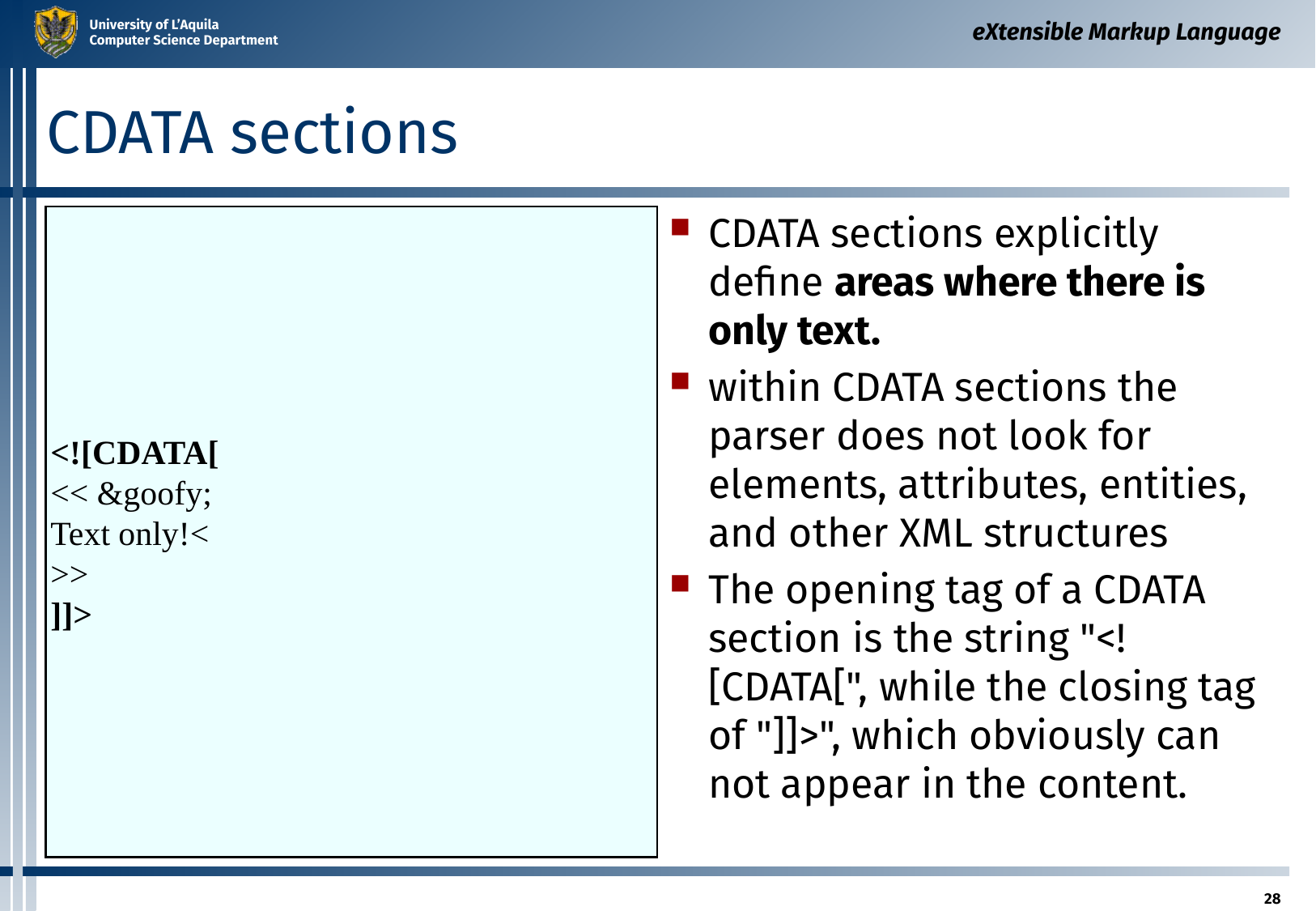

eXtensible Markup Language
# CDATA sections
<![CDATA[
<< &goofy;
Text only!<
>>
]]>
CDATA sections explicitly define areas where there is only text.
within CDATA sections the parser does not look for elements, attributes, entities, and other XML structures
The opening tag of a CDATA section is the string "<![CDATA[", while the closing tag of "]]>", which obviously can not appear in the content.
28